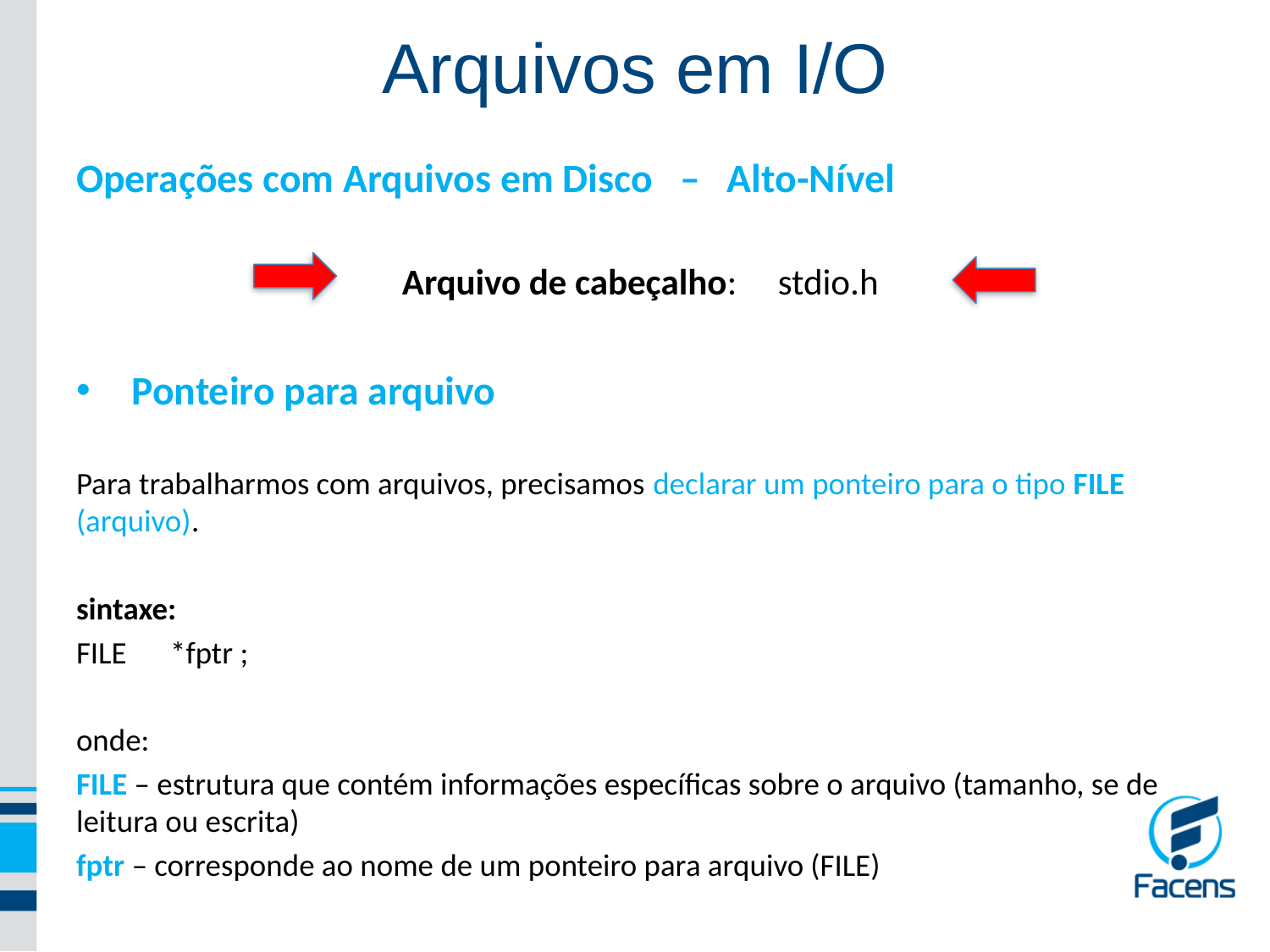

Arquivos em I/O
Operações com Arquivos em Disco   –   Alto-Nível

Arquivo de cabeçalho:	stdio.h

Ponteiro para arquivo

Para trabalharmos com arquivos, precisamos declarar um ponteiro para o tipo FILE (arquivo).

sintaxe:
FILE	*fptr ;

onde:
FILE – estrutura que contém informações específicas sobre o arquivo (tamanho, se de leitura ou escrita)
fptr – corresponde ao nome de um ponteiro para arquivo (FILE)